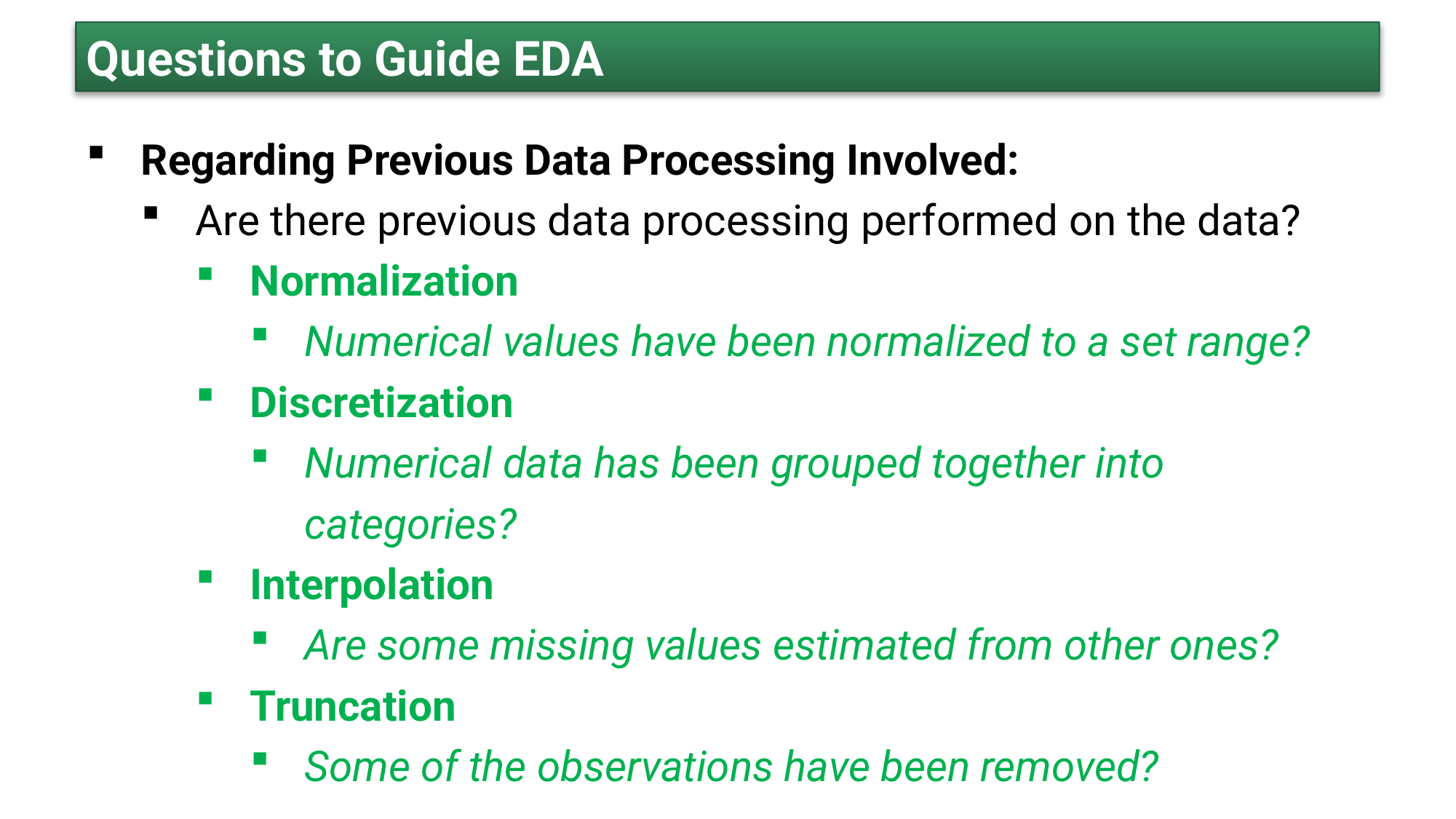

Questions to Guide EDA
Regarding Previous Data Processing Involved:
Are there previous data processing performed on the data?
Normalization
Numerical values have been normalized to a set range?
Discretization
Numerical data has been grouped together into categories?
Interpolation
Are some missing values estimated from other ones?
Truncation
Some of the observations have been removed?